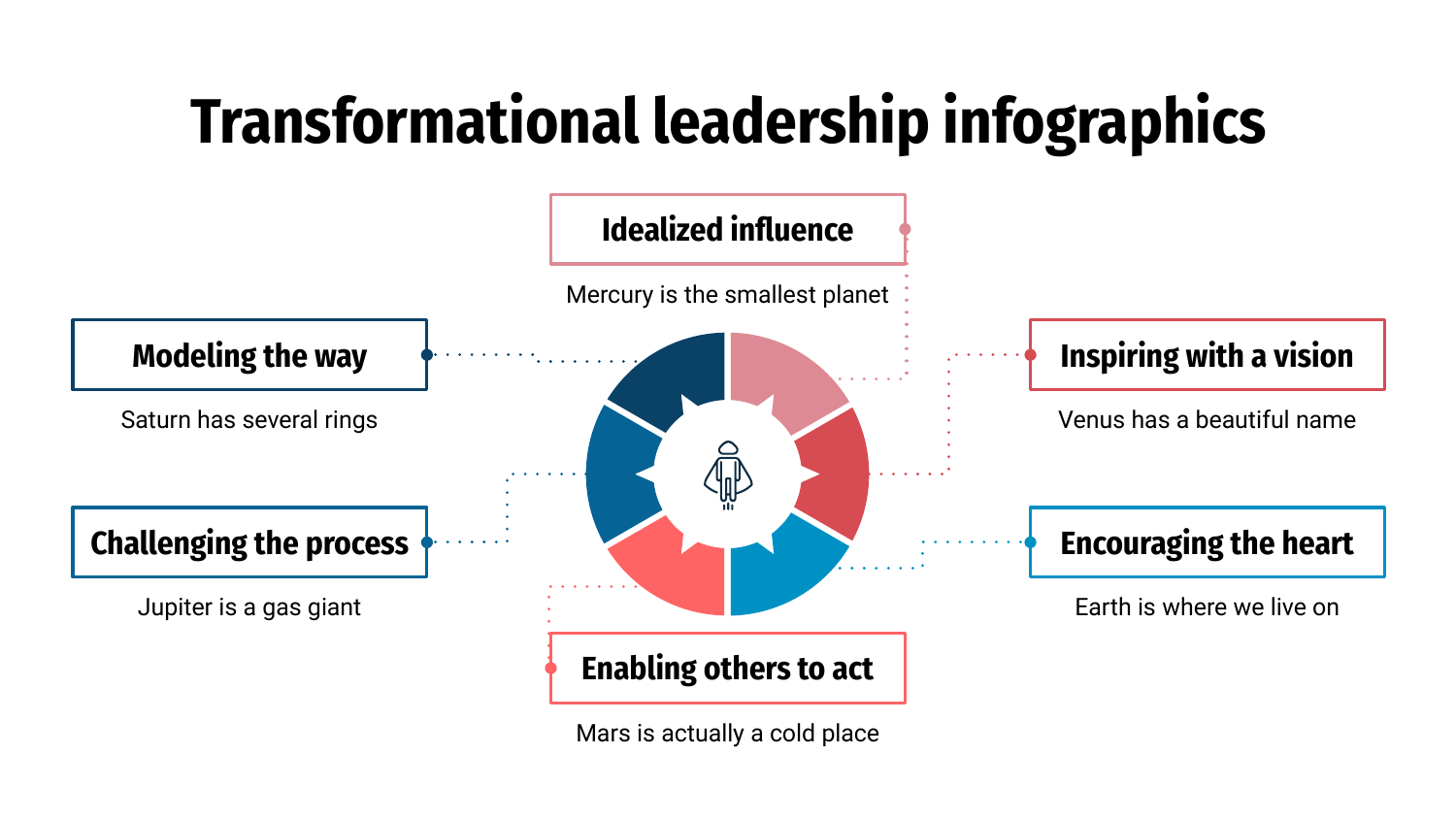

# Transformational leadership infographics
Idealized influence
Mercury is the smallest planet

Modeling the way

Saturn has several rings
Inspiring with a vision
Venus has a beautiful name

Challenging the process
Jupiter is a gas giant

Encouraging the heart
Earth is where we live on

Enabling others to act
Mars is actually a cold place